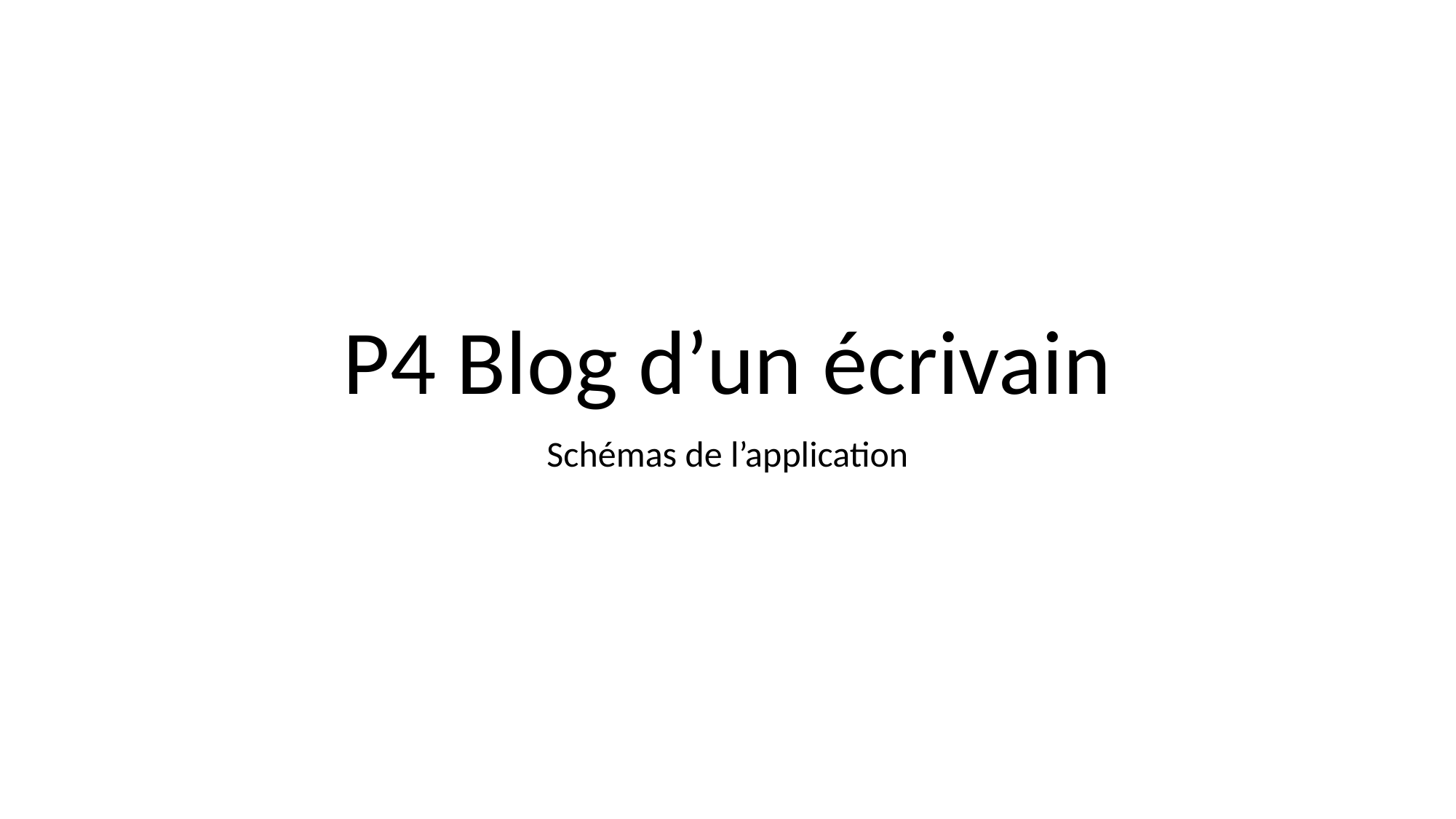

# P4 Blog d’un écrivain
Schémas de l’application